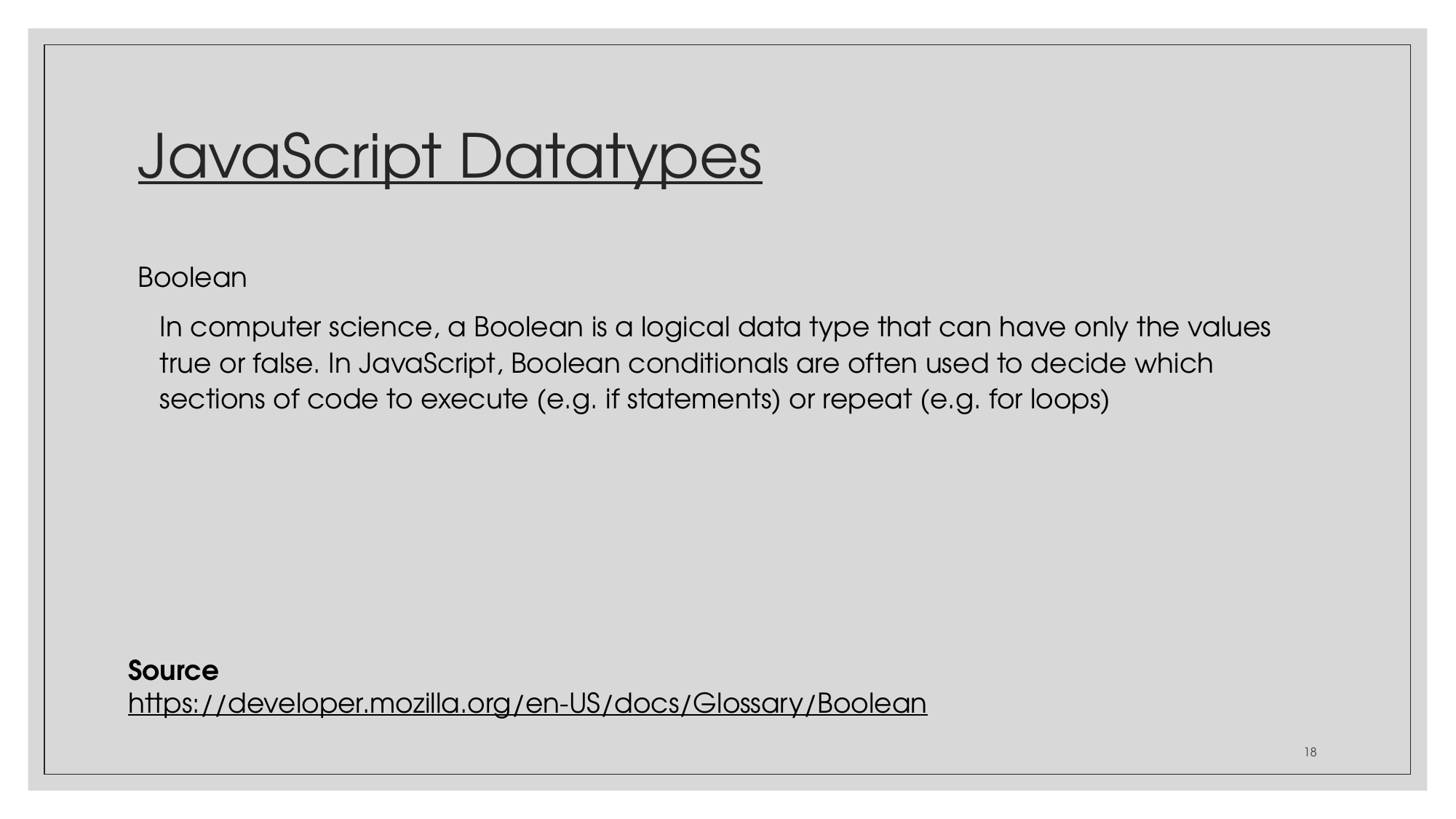

# JavaScript Datatypes
Boolean
In computer science, a Boolean is a logical data type that can have only the values true or false. In JavaScript, Boolean conditionals are often used to decide which sections of code to execute (e.g. if statements) or repeat (e.g. for loops)
Source
https://developer.mozilla.org/en-US/docs/Glossary/Boolean
18